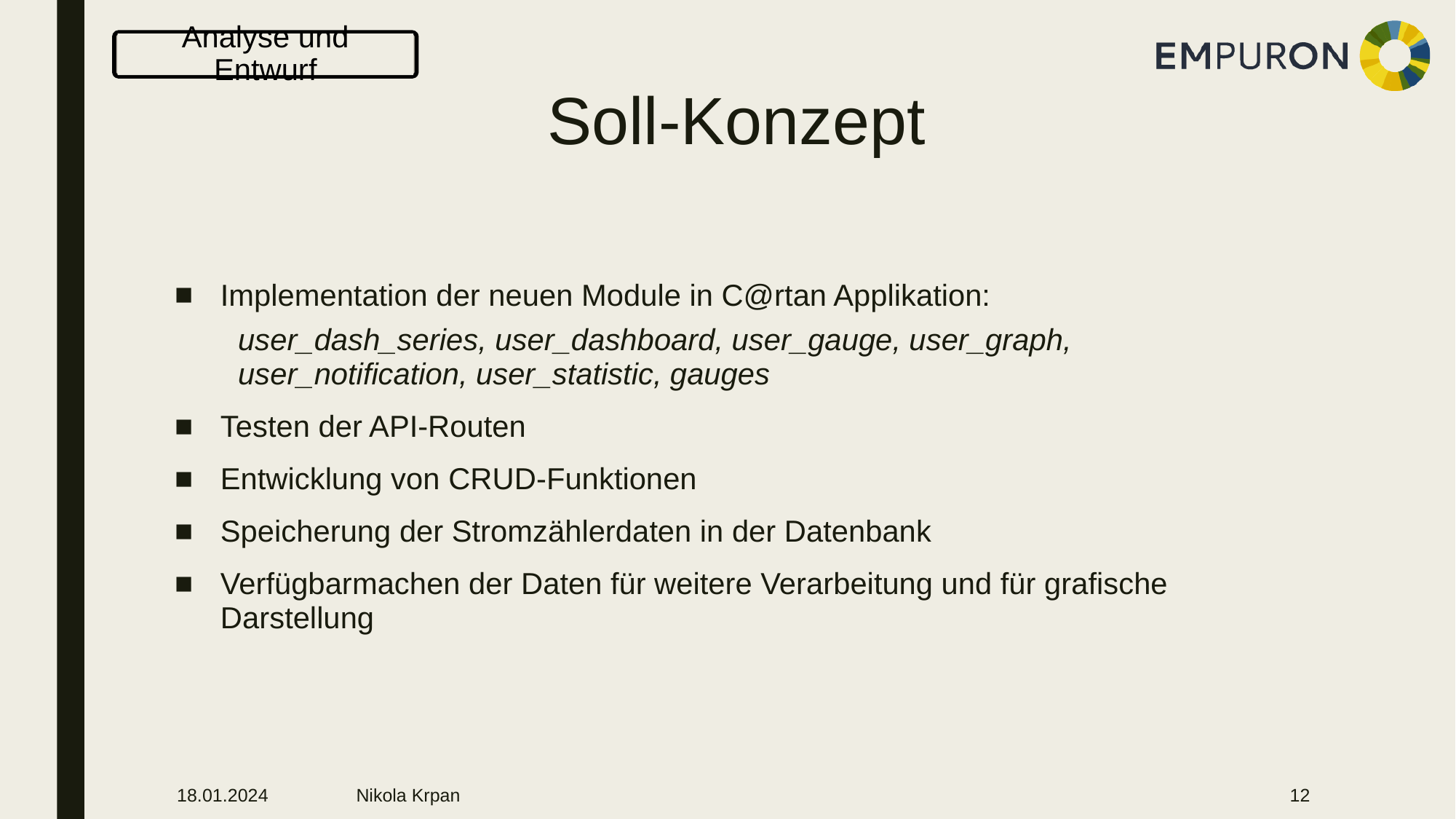

Analyse und Entwurf
# Soll-Konzept
Implementation der neuen Module in C@rtan Applikation:
user_dash_series, user_dashboard, user_gauge, user_graph, user_notification, user_statistic, gauges
Testen der API-Routen
Entwicklung von CRUD-Funktionen
Speicherung der Stromzählerdaten in der Datenbank
Verfügbarmachen der Daten für weitere Verarbeitung und für grafische Darstellung
18.01.2024
Nikola Krpan
12